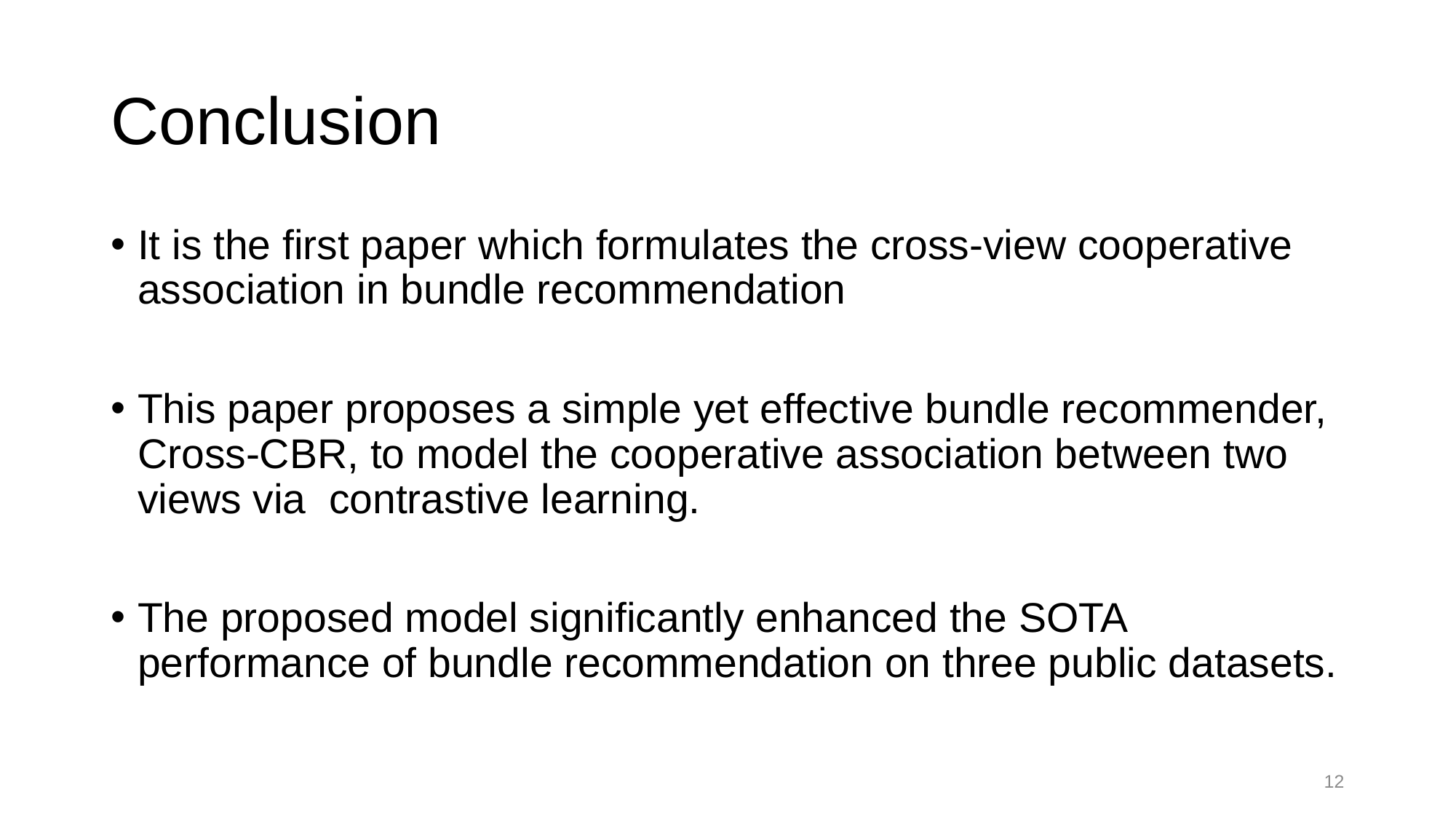

# Conclusion
It is the first paper which formulates the cross-view cooperative association in bundle recommendation

This paper proposes a simple yet effective bundle recommender, Cross-CBR, to model the cooperative association between two views via  contrastive learning.

The proposed model significantly enhanced the SOTA performance of bundle recommendation on three public datasets.

12